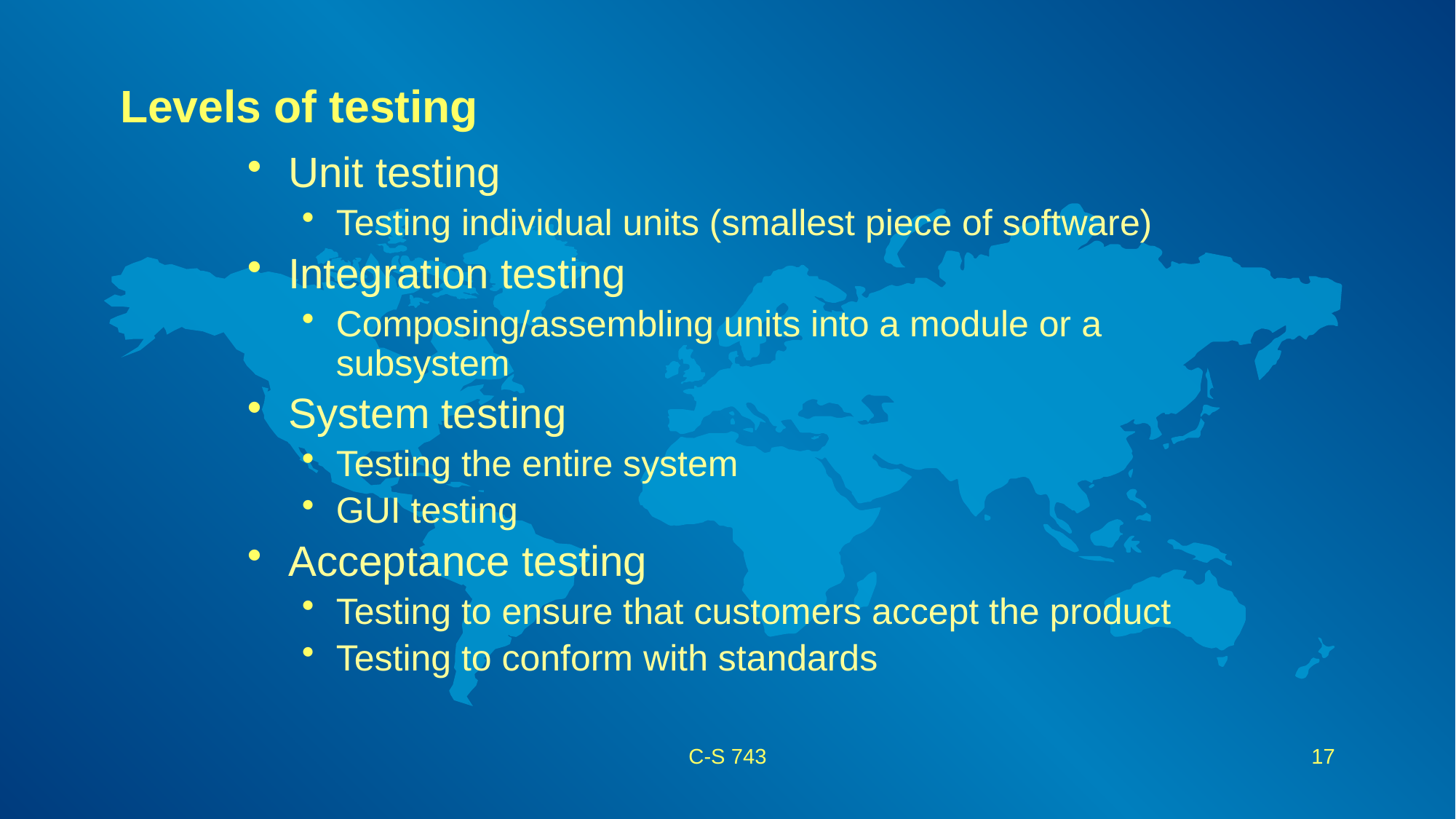

# Levels of testing
Unit testing
Testing individual units (smallest piece of software)
Integration testing
Composing/assembling units into a module or a subsystem
System testing
Testing the entire system
GUI testing
Acceptance testing
Testing to ensure that customers accept the product
Testing to conform with standards
C-S 743
17